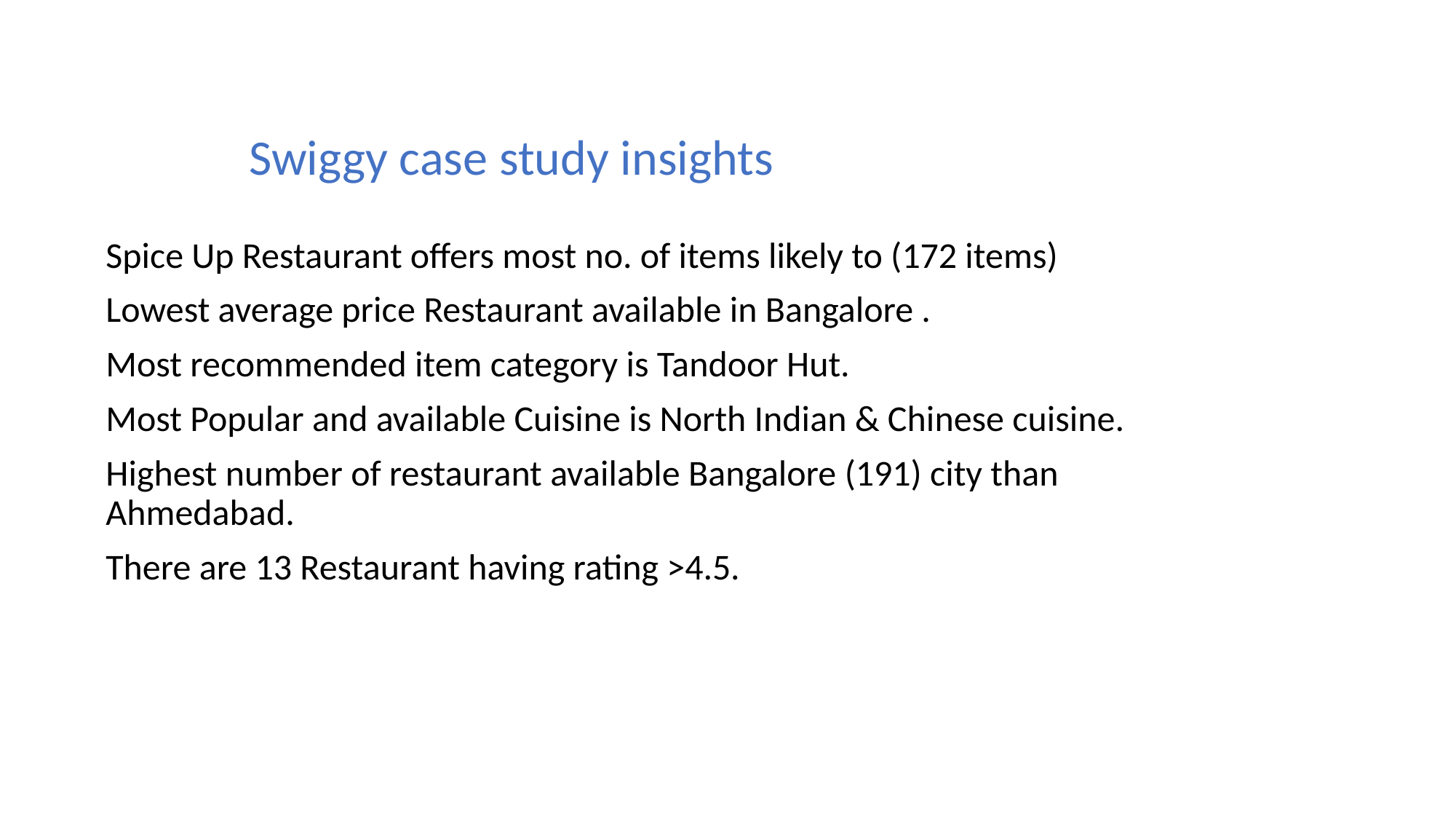

# Swiggy case study insights
Spice Up Restaurant offers most no. of items likely to (172 items)
Lowest average price Restaurant available in Bangalore .
Most recommended item category is Tandoor Hut.
Most Popular and available Cuisine is North Indian & Chinese cuisine.
Highest number of restaurant available Bangalore (191) city than Ahmedabad.
There are 13 Restaurant having rating >4.5.